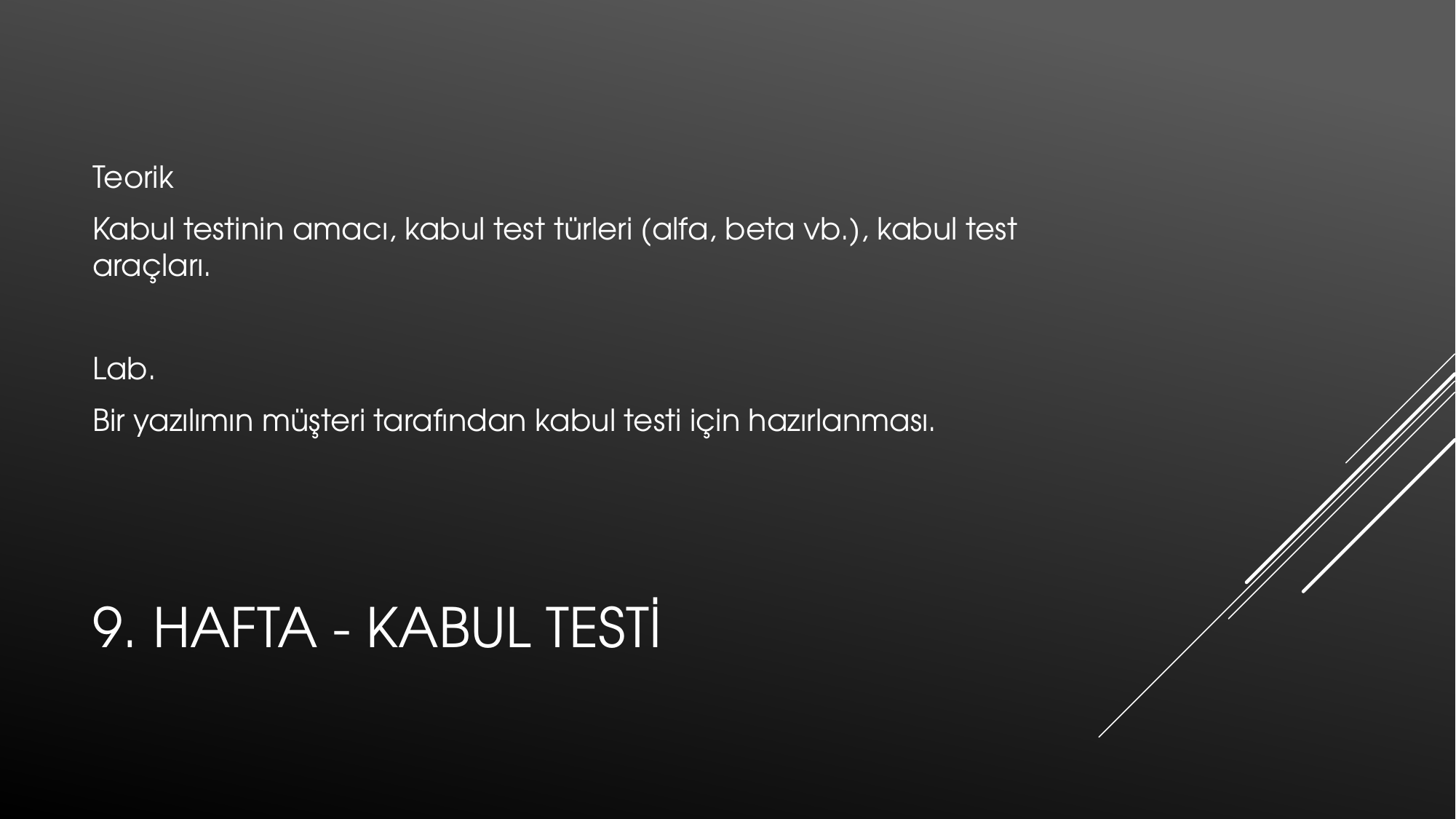

Teorik
Kabul testinin amacı, kabul test türleri (alfa, beta vb.), kabul test araçları.

Lab.
Bir yazılımın müşteri tarafından kabul testi için hazırlanması.
# 9. Hafta - Kabul Testi